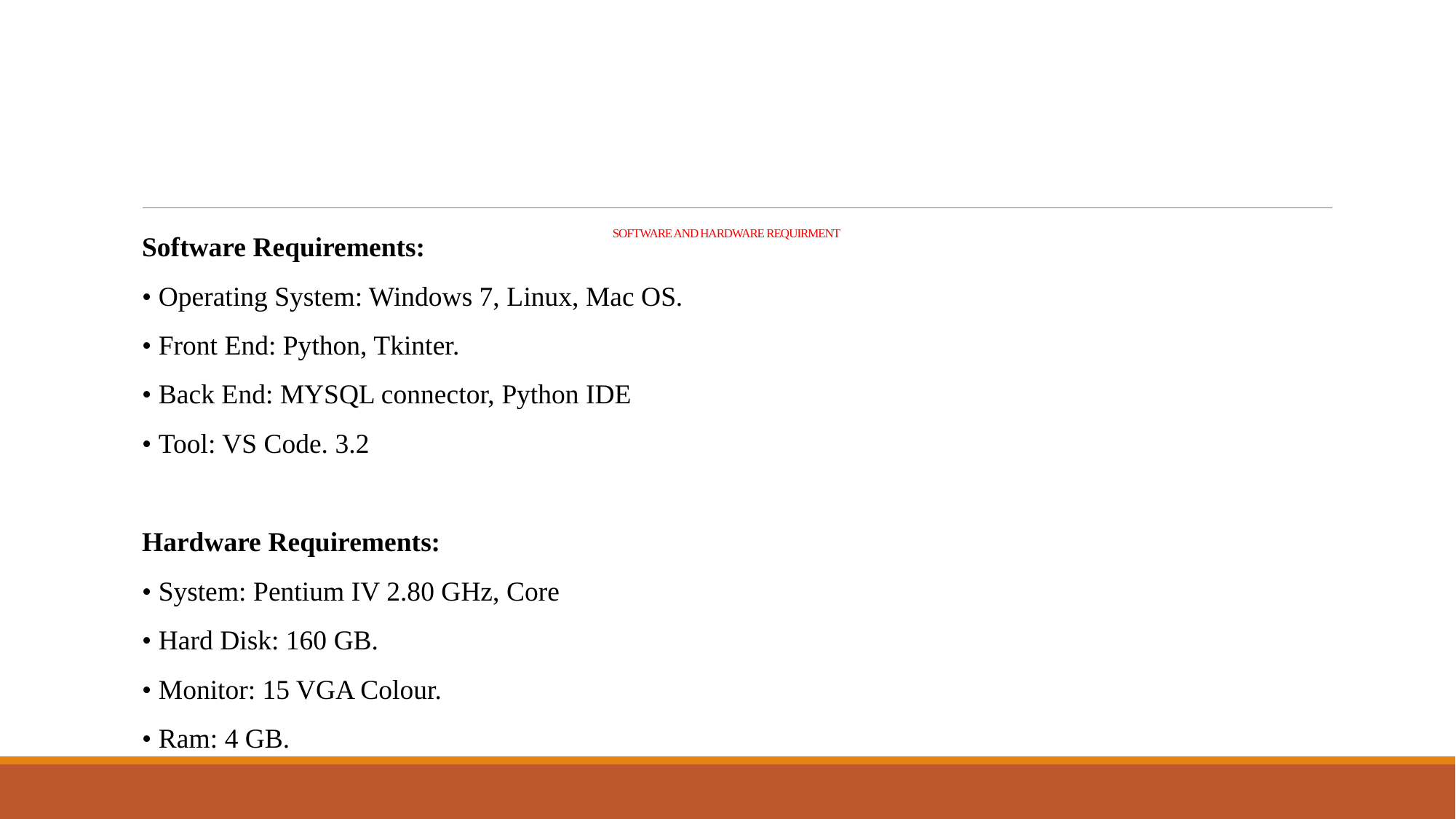

Software Requirements:
• Operating System: Windows 7, Linux, Mac OS.
• Front End: Python, Tkinter.
• Back End: MYSQL connector, Python IDE
• Tool: VS Code. 3.2

Hardware Requirements:
• System: Pentium IV 2.80 GHz, Core
• Hard Disk: 160 GB.
• Monitor: 15 VGA Colour.
• Ram: 4 GB.
# SOFTWARE AND HARDWARE REQUIRMENT